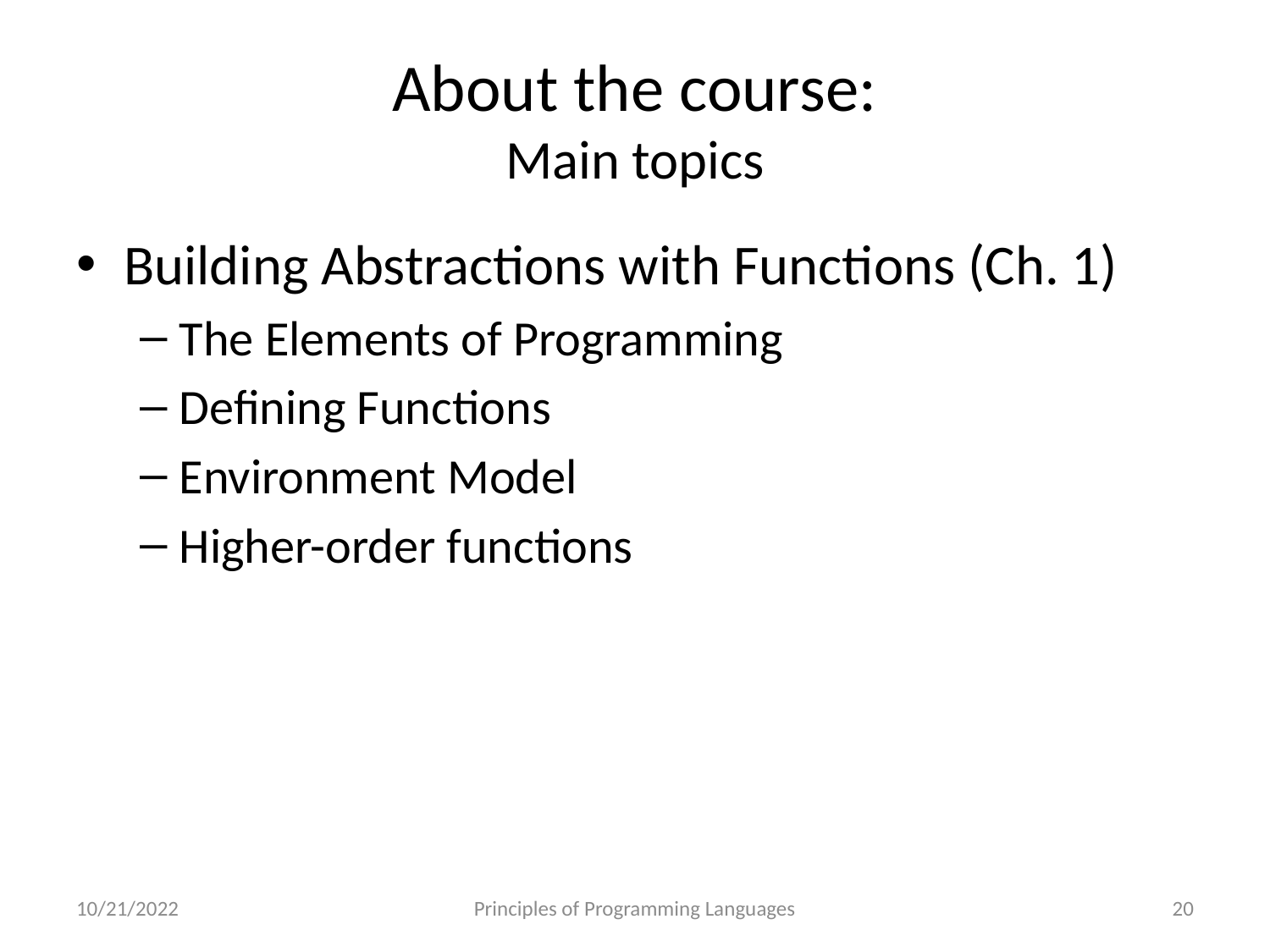

# About the course: Main topics
Building Abstractions with Functions (Ch. 1)
The Elements of Programming
Defining Functions
Environment Model
Higher-order functions

10/21/2022
Principles of Programming Languages
20